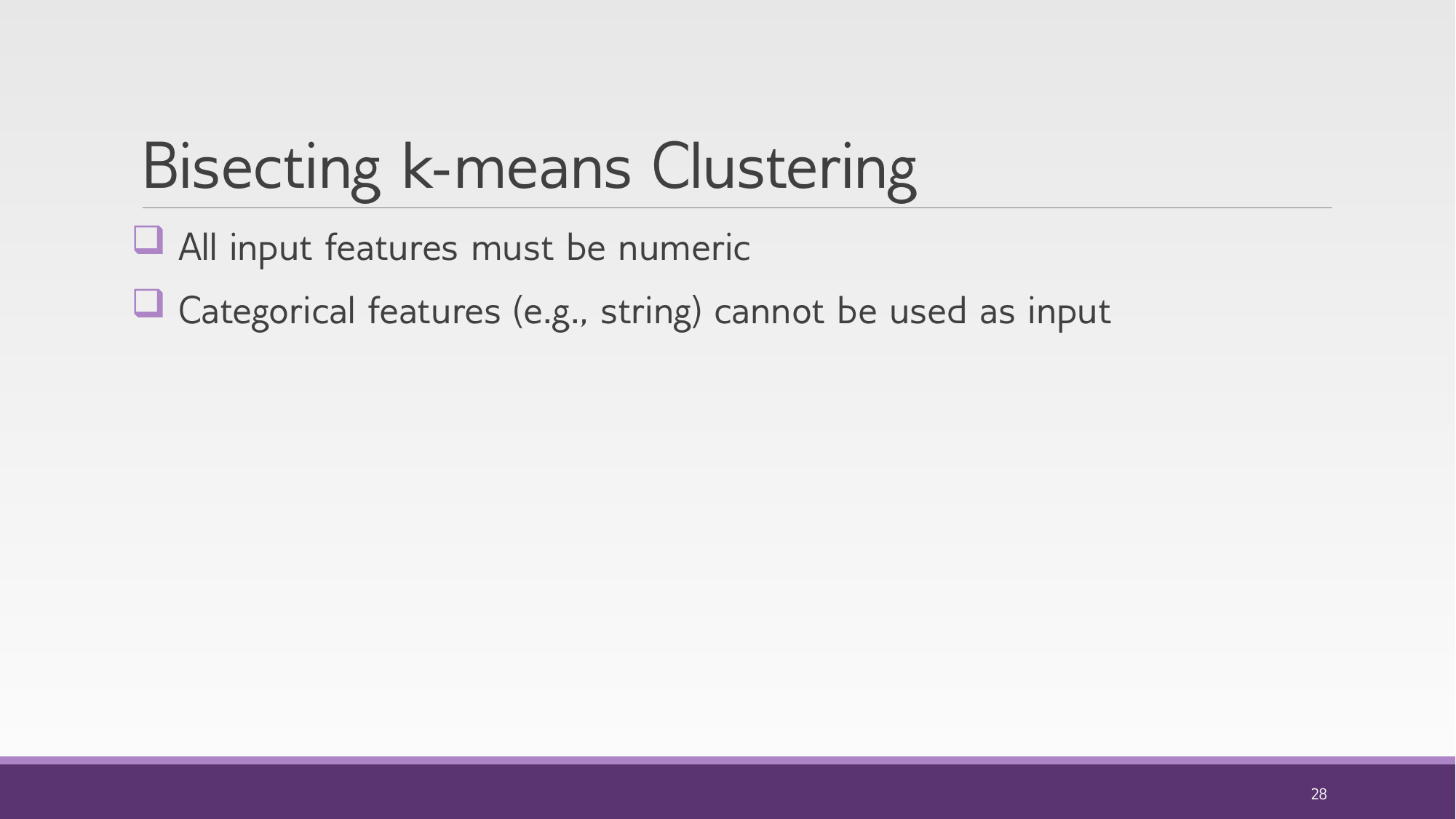

# Bisecting k-means Clustering
 All input features must be numeric
 Categorical features (e.g., string) cannot be used as input
28